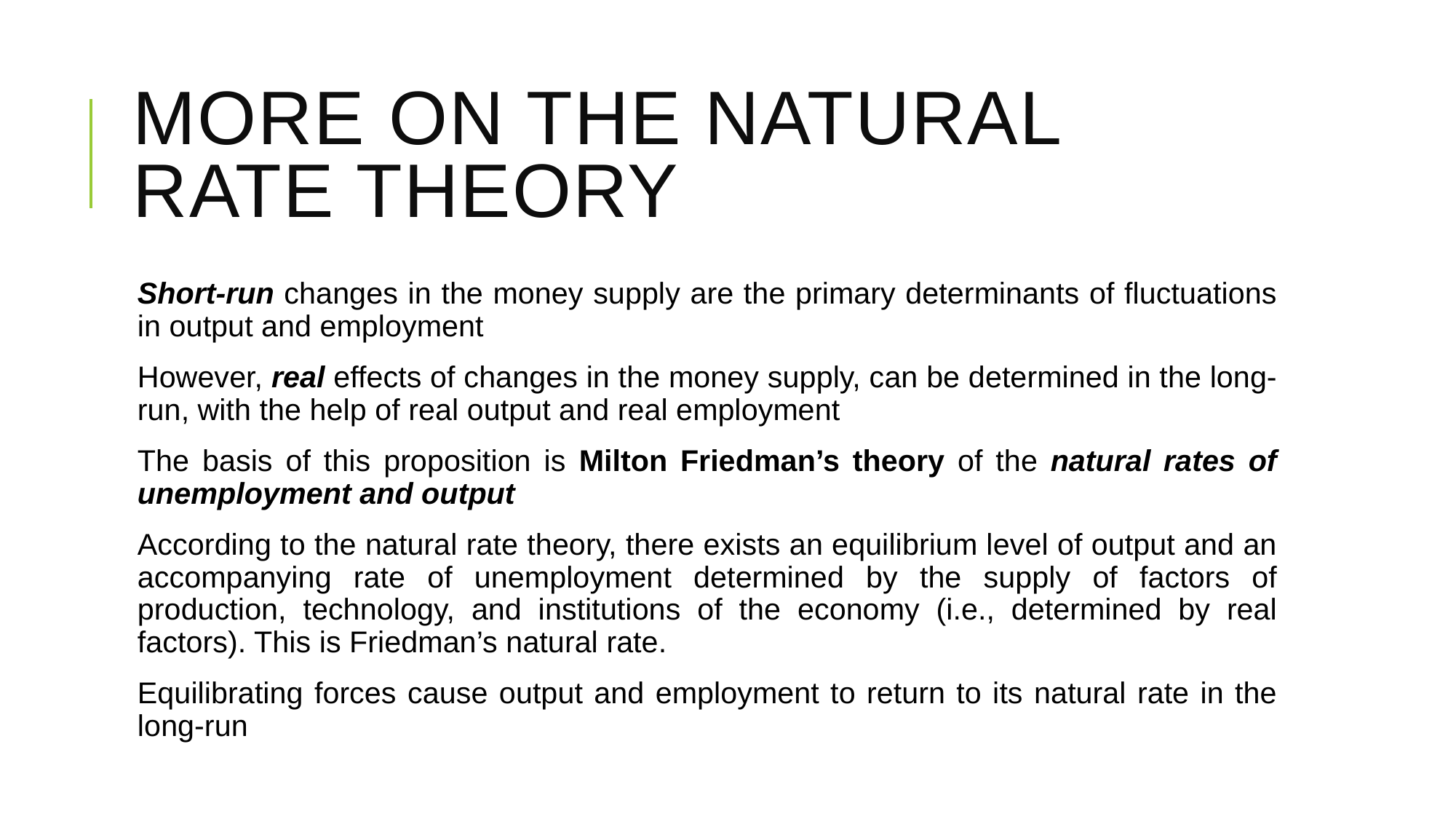

# MORE on The Natural Rate Theory
Short-run changes in the money supply are the primary determinants of fluctuations in output and employment
However, real effects of changes in the money supply, can be determined in the long-run, with the help of real output and real employment
The basis of this proposition is Milton Friedman’s theory of the natural rates of unemployment and output
According to the natural rate theory, there exists an equilibrium level of output and an accompanying rate of unemployment determined by the supply of factors of production, technology, and institutions of the economy (i.e., determined by real factors). This is Friedman’s natural rate.
Equilibrating forces cause output and employment to return to its natural rate in the long-run